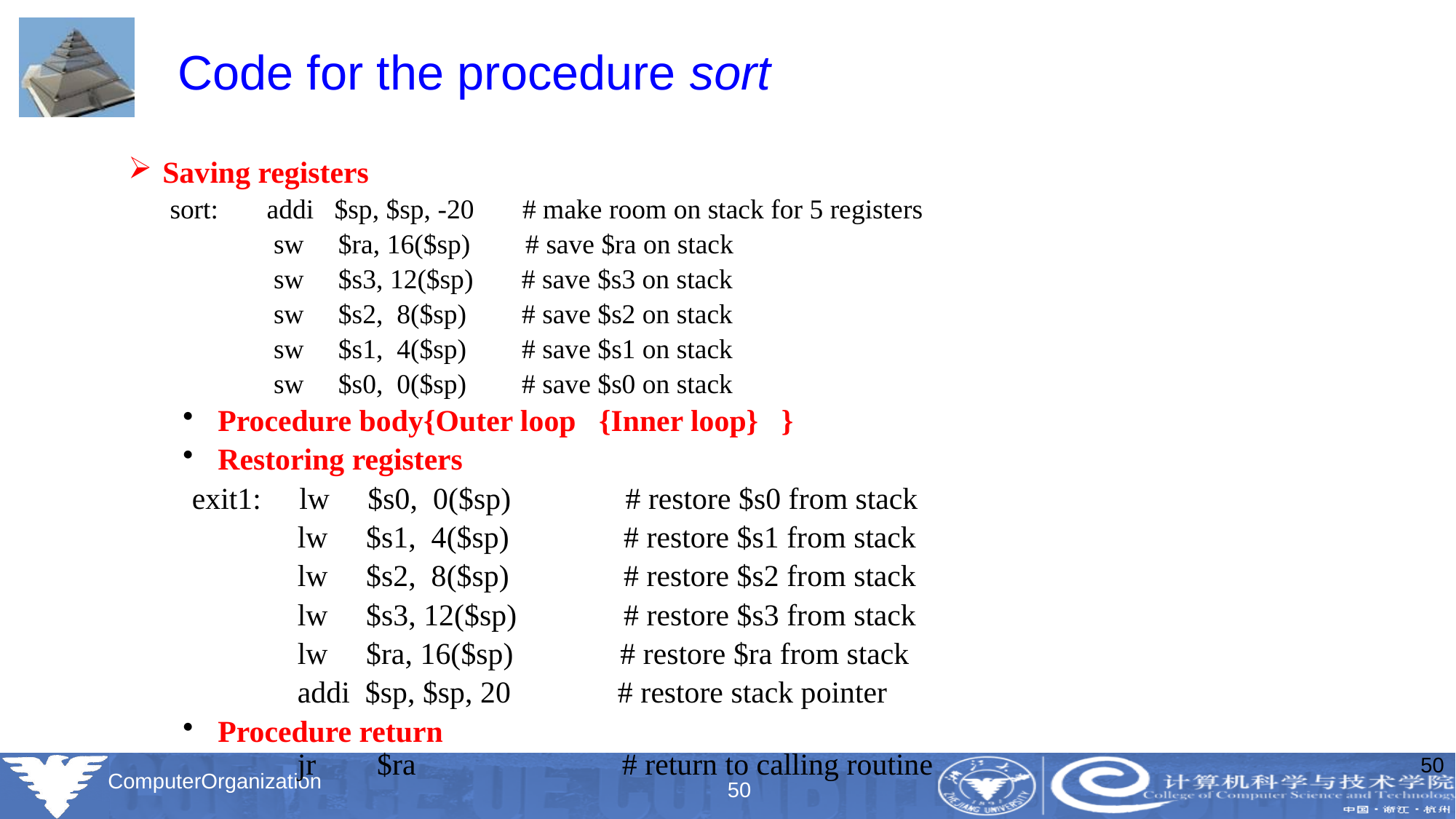

# Code for the procedure sort
Saving registers
      sort:       addi   $sp, $sp, -20       # make room on stack for 5 registers
                     sw     $ra, 16($sp)        # save $ra on stack
                     sw     $s3, 12($sp)       # save $s3 on stack
                     sw     $s2,  8($sp)        # save $s2 on stack
                     sw     $s1,  4($sp)        # save $s1 on stack
                     sw     $s0,  0($sp)        # save $s0 on stack
 Procedure body{Outer loop   {Inner loop}   }
 Restoring registers
 exit1:     lw     $s0,  0($sp)               # restore $s0 from stack
               lw     $s1,  4($sp)               # restore $s1 from stack
               lw     $s2,  8($sp)               # restore $s2 from stack
               lw     $s3, 12($sp)              # restore $s3 from stack
               lw     $ra, 16($sp)              # restore $ra from stack
               addi  $sp, $sp, 20              # restore stack pointer
 Procedure return
               jr        $ra                           # return to calling routine
50